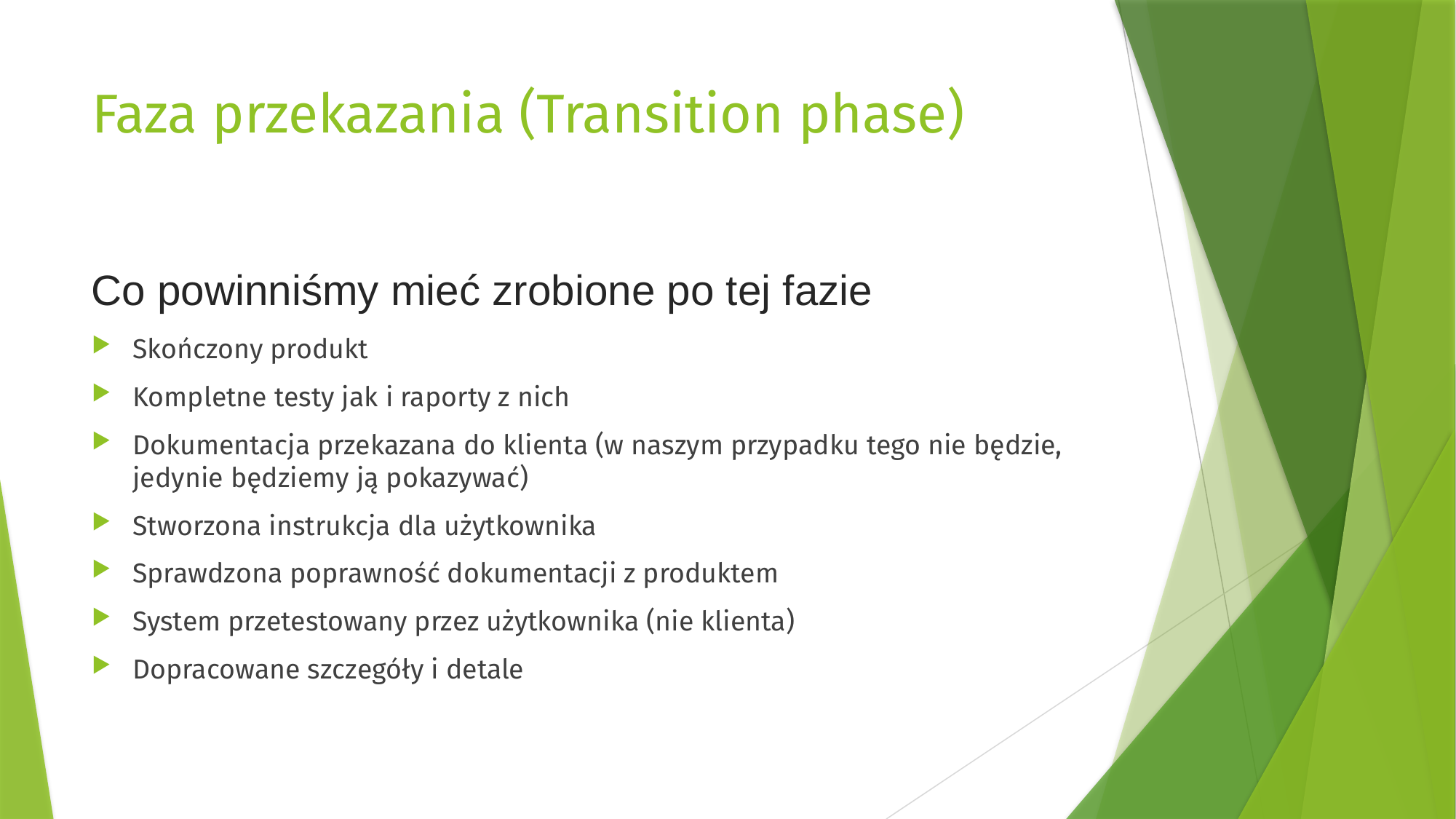

# Faza przekazania (Transition phase)
Co powinniśmy mieć zrobione po tej fazie
Skończony produkt
Kompletne testy jak i raporty z nich
Dokumentacja przekazana do klienta (w naszym przypadku tego nie będzie, jedynie będziemy ją pokazywać)
Stworzona instrukcja dla użytkownika
Sprawdzona poprawność dokumentacji z produktem
System przetestowany przez użytkownika (nie klienta)
Dopracowane szczegóły i detale